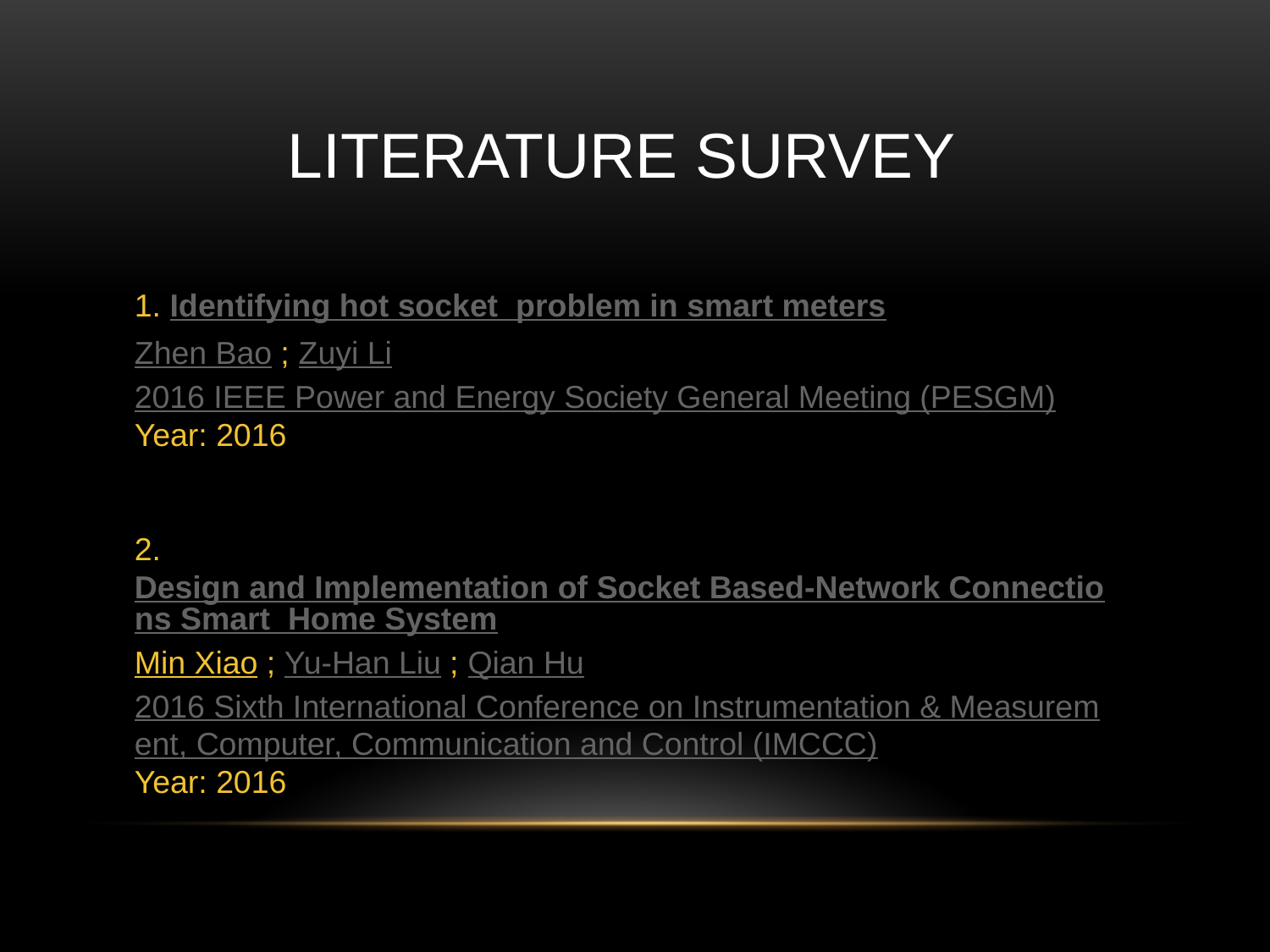

# LITERATURE SURVEY

1. Identifying hot socket  problem in smart meters
Zhen Bao ; Zuyi Li
2016 IEEE Power and Energy Society General Meeting (PESGM)
Year: 2016

2.Design and Implementation of Socket Based-Network Connections Smart  Home System
Min Xiao ; Yu-Han Liu ; Qian Hu
2016 Sixth International Conference on Instrumentation & Measurement, Computer, Communication and Control (IMCCC)
Year: 2016